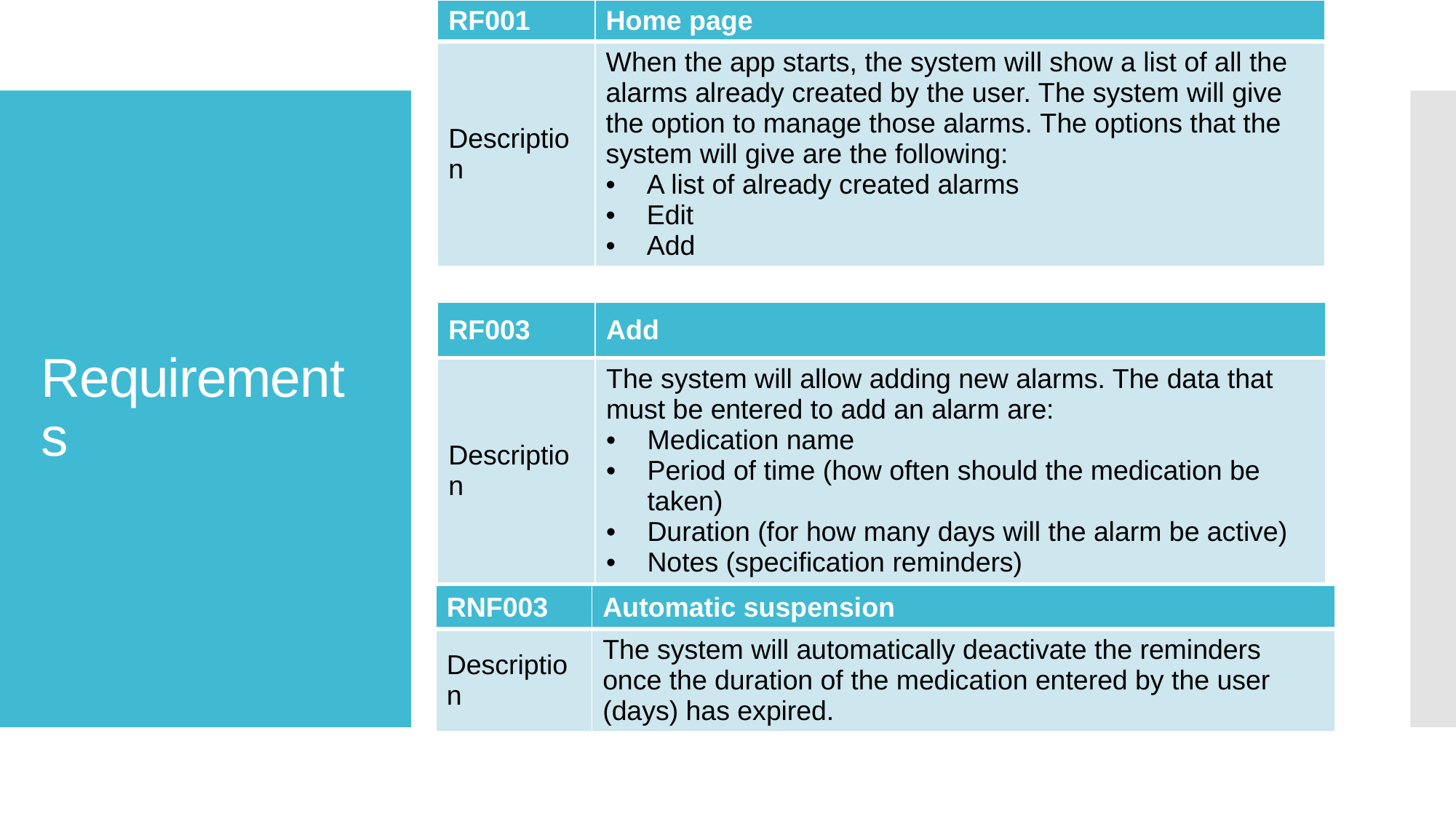

| RF001 ​ | Home page ​ |
| --- | --- |
| Description  ​ | When the app starts, the system will show a list of all the alarms already created by the user. The system will give the option to manage those alarms. The options that the system will give are the following:​ A list of already created alarms​ Edit​ Add ​ |
# Requirements
| RF003 ​ | Add ​ |
| --- | --- |
| Description  ​ | The system will allow adding new alarms. The data that must be entered to add an alarm are:​ Medication name​ Period of time (how often should the medication be taken)​ Duration (for how many days will the alarm be active)​ Notes (specification reminders)​ |
| RNF003 ​​ | Automatic suspension​​ |
| --- | --- |
| Description  ​​ | The system will automatically deactivate the reminders once the duration of the medication entered by the user (days) has expired. ​​ |